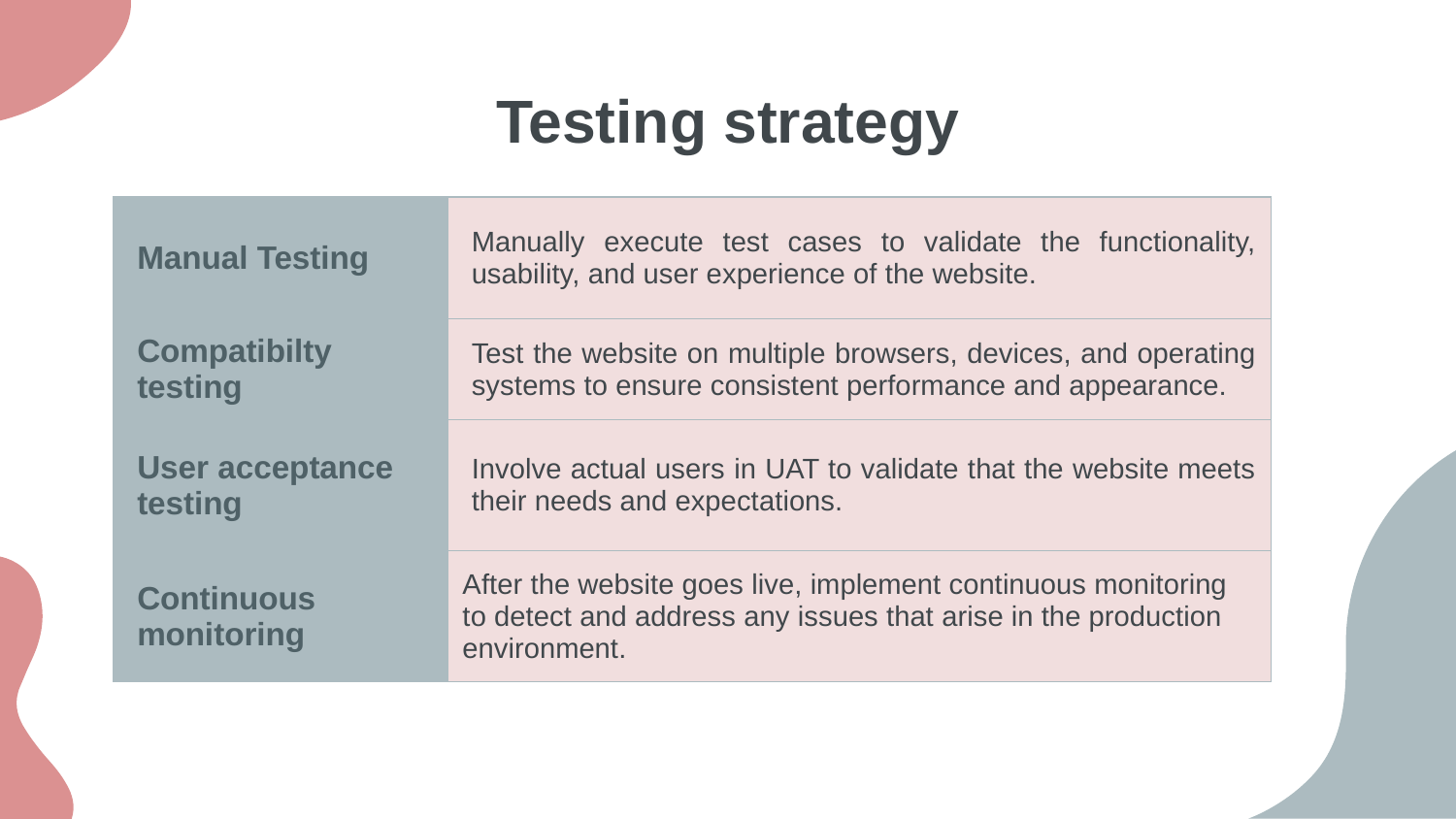

# Testing strategy
| Manual Testing | Manually execute test cases to validate the functionality, usability, and user experience of the website. |
| --- | --- |
| Compatibilty testing | Test the website on multiple browsers, devices, and operating systems to ensure consistent performance and appearance. |
| User acceptance testing | Involve actual users in UAT to validate that the website meets their needs and expectations. |
| Continuous monitoring | After the website goes live, implement continuous monitoring to detect and address any issues that arise in the production environment. |